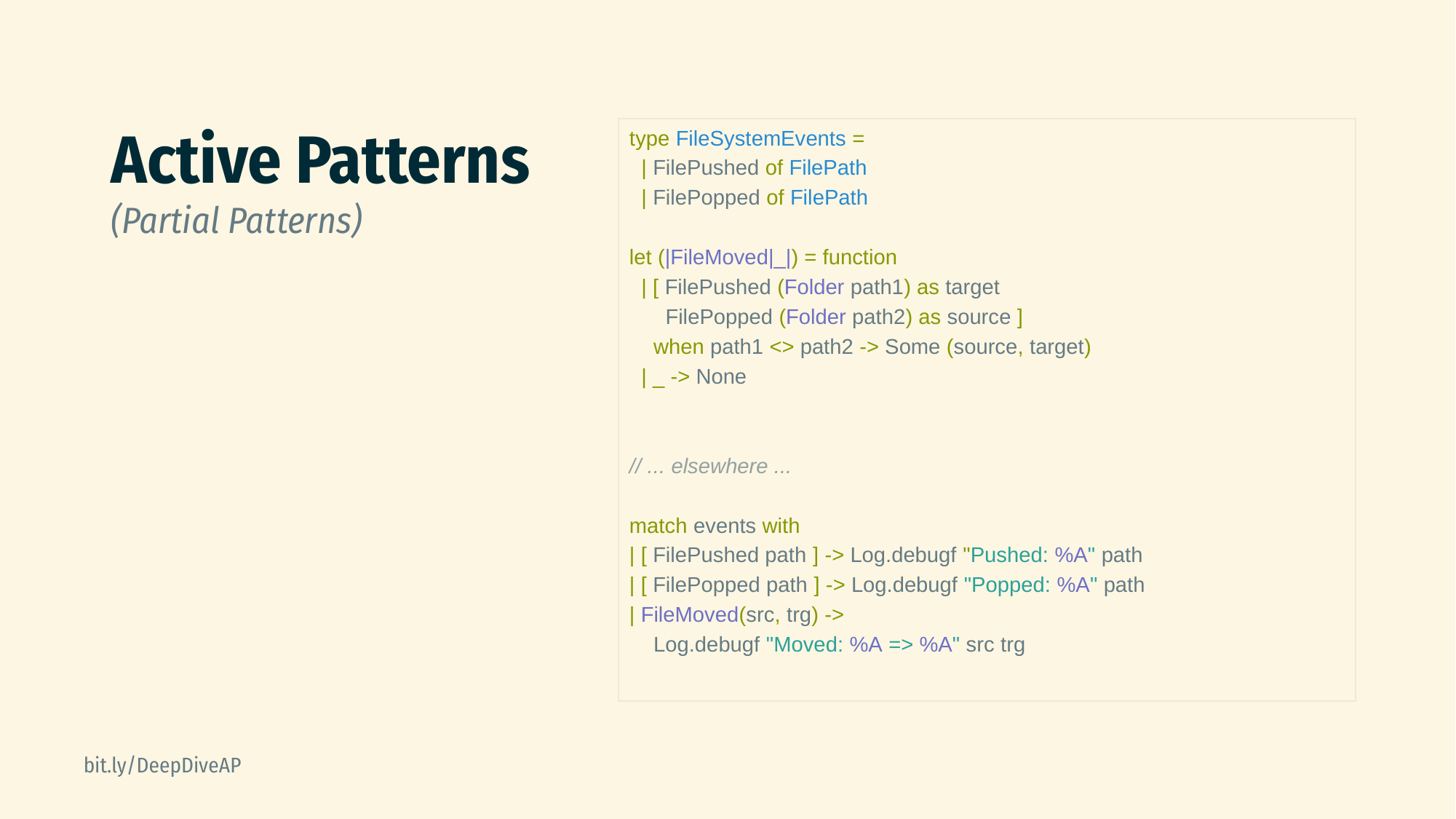

# Active Patterns (Partial Patterns)
type FileSystemEvents =
  | FilePushed of FilePath
  | FilePopped of FilePath

let (|FileMoved|_|) = function
  | [ FilePushed (Folder path1) as target
      FilePopped (Folder path2) as source ]
    when path1 <> path2 -> Some (source, target)
  | _ -> None

// ... elsewhere ...

match events with
| [ FilePushed path ] -> Log.debugf "Pushed: %A" path
| [ FilePopped path ] -> Log.debugf "Popped: %A" path
| FileMoved(src, trg) ->
    Log.debugf "Moved: %A => %A" src trg

bit.ly/DeepDiveAP
8